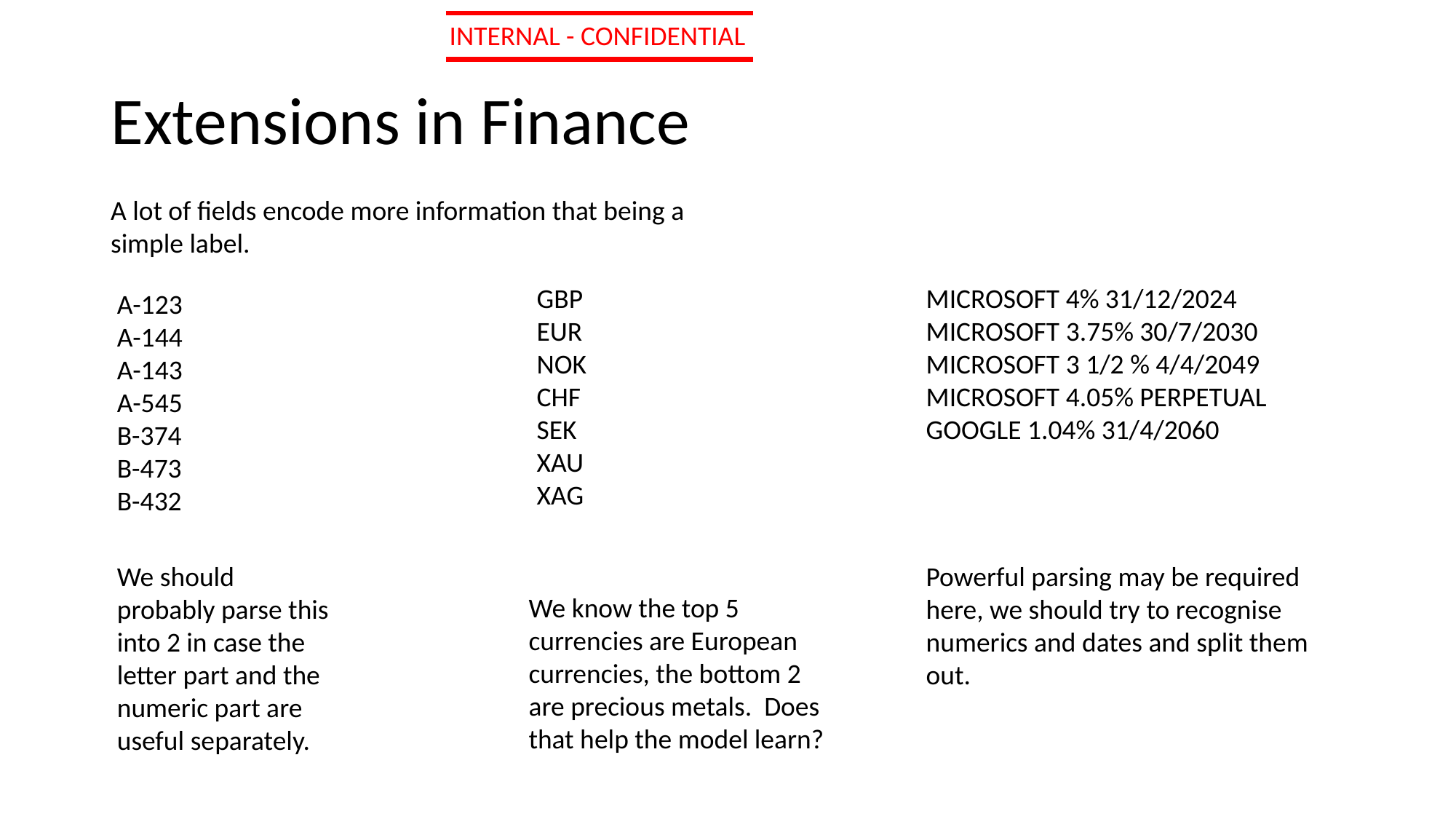

# Extensions in Finance
A lot of fields encode more information that being a simple label.

GBP
EUR
NOK
CHF
SEK
XAU
XAG

MICROSOFT 4% 31/12/2024
MICROSOFT 3.75% 30/7/2030
MICROSOFT 3 1/2 % 4/4/2049
MICROSOFT 4.05% PERPETUAL
GOOGLE 1.04% 31/4/2060

A-123
A-144
A-143
A-545
B-374
B-473
B-432
We should probably parse this into 2 in case the letter part and the numeric part are useful separately.
Powerful parsing may be required here, we should try to recognise numerics and dates and split them out.
We know the top 5 currencies are European currencies, the bottom 2 are precious metals.  Does that help the model learn?